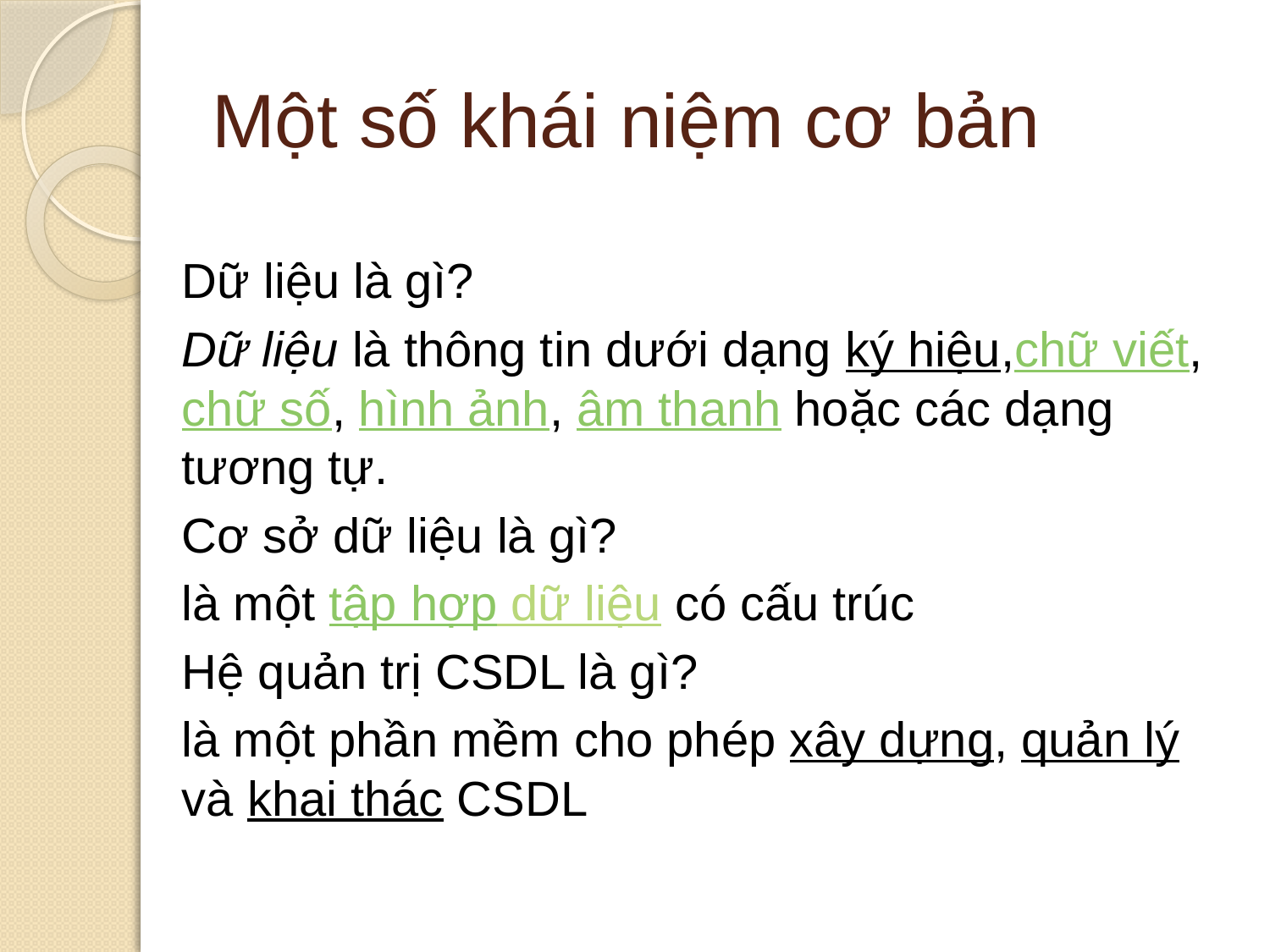

# Một số khái niệm cơ bản
Dữ liệu là gì?
Dữ liệu là thông tin dưới dạng ký hiệu,chữ viết, chữ số, hình ảnh, âm thanh hoặc các dạng tương tự.
Cơ sở dữ liệu là gì?
là một tập hợp dữ liệu có cấu trúc
Hệ quản trị CSDL là gì?
là một phần mềm cho phép xây dựng, quản lý và khai thác CSDL